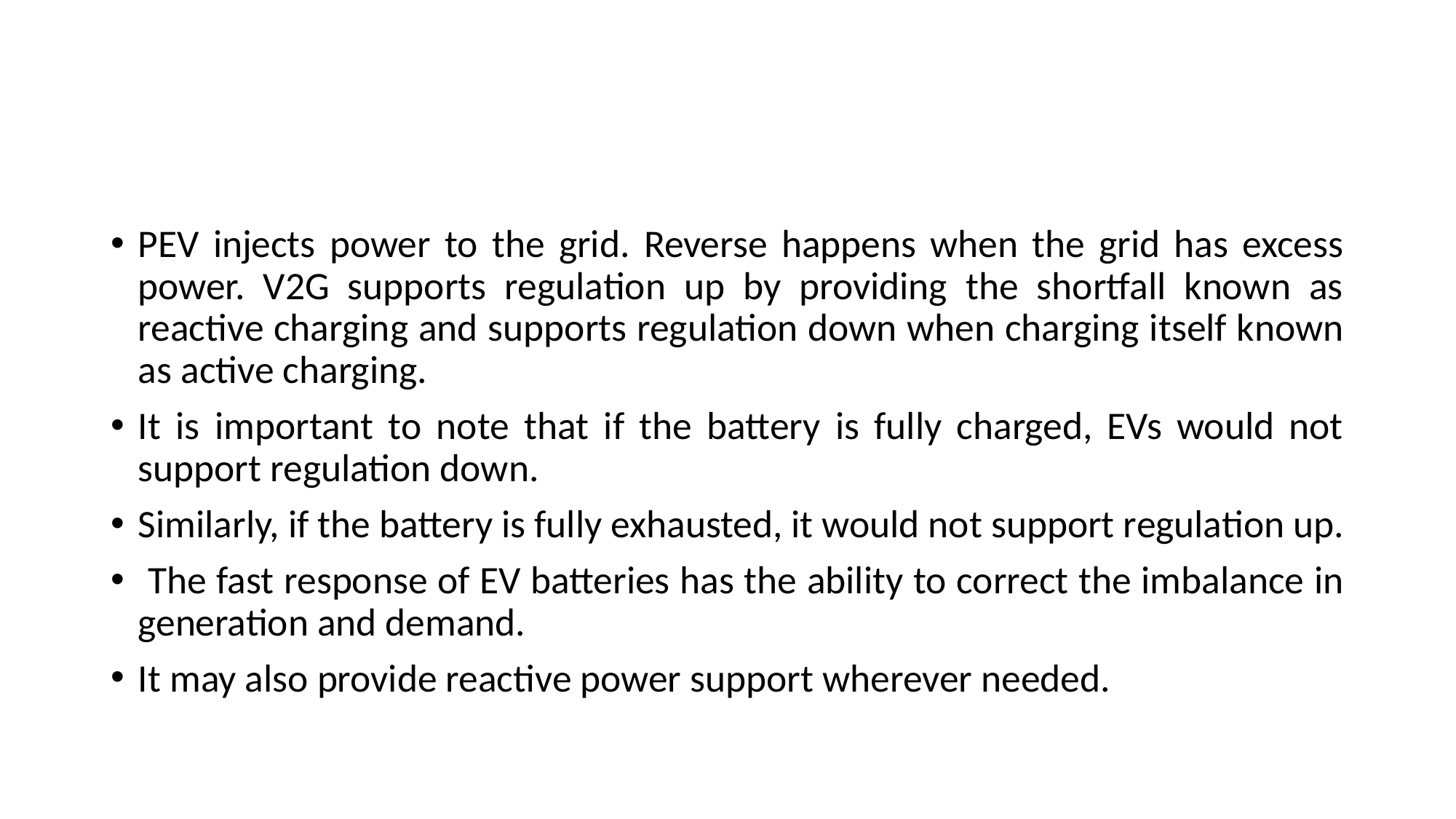

#
PEV injects power to the grid. Reverse happens when the grid has excess power. V2G supports regulation up by providing the shortfall known as reactive charging and supports regulation down when charging itself known as active charging.
It is important to note that if the battery is fully charged, EVs would not support regulation down.
Similarly, if the battery is fully exhausted, it would not support regulation up.
 The fast response of EV batteries has the ability to correct the imbalance in generation and demand.
It may also provide reactive power support wherever needed.